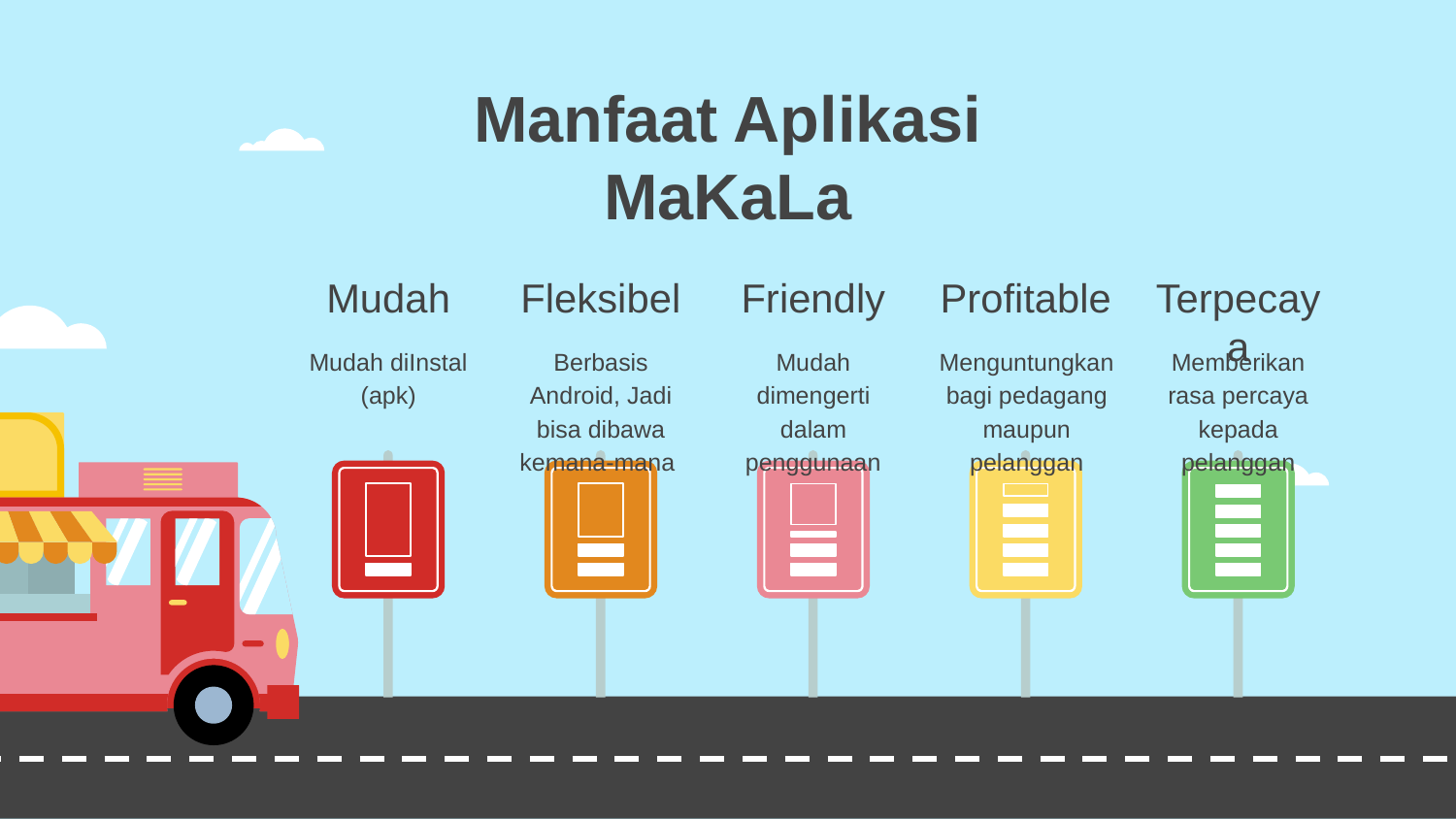

# Manfaat Aplikasi MaKaLa
Mudah
Fleksibel
Friendly
Profitable
Terpecaya
Mudah diInstal (apk)
Berbasis Android, Jadi bisa dibawa kemana-mana
Mudah dimengerti dalam penggunaan
Menguntungkan bagi pedagang maupun pelanggan
Memberikan rasa percaya kepada pelanggan